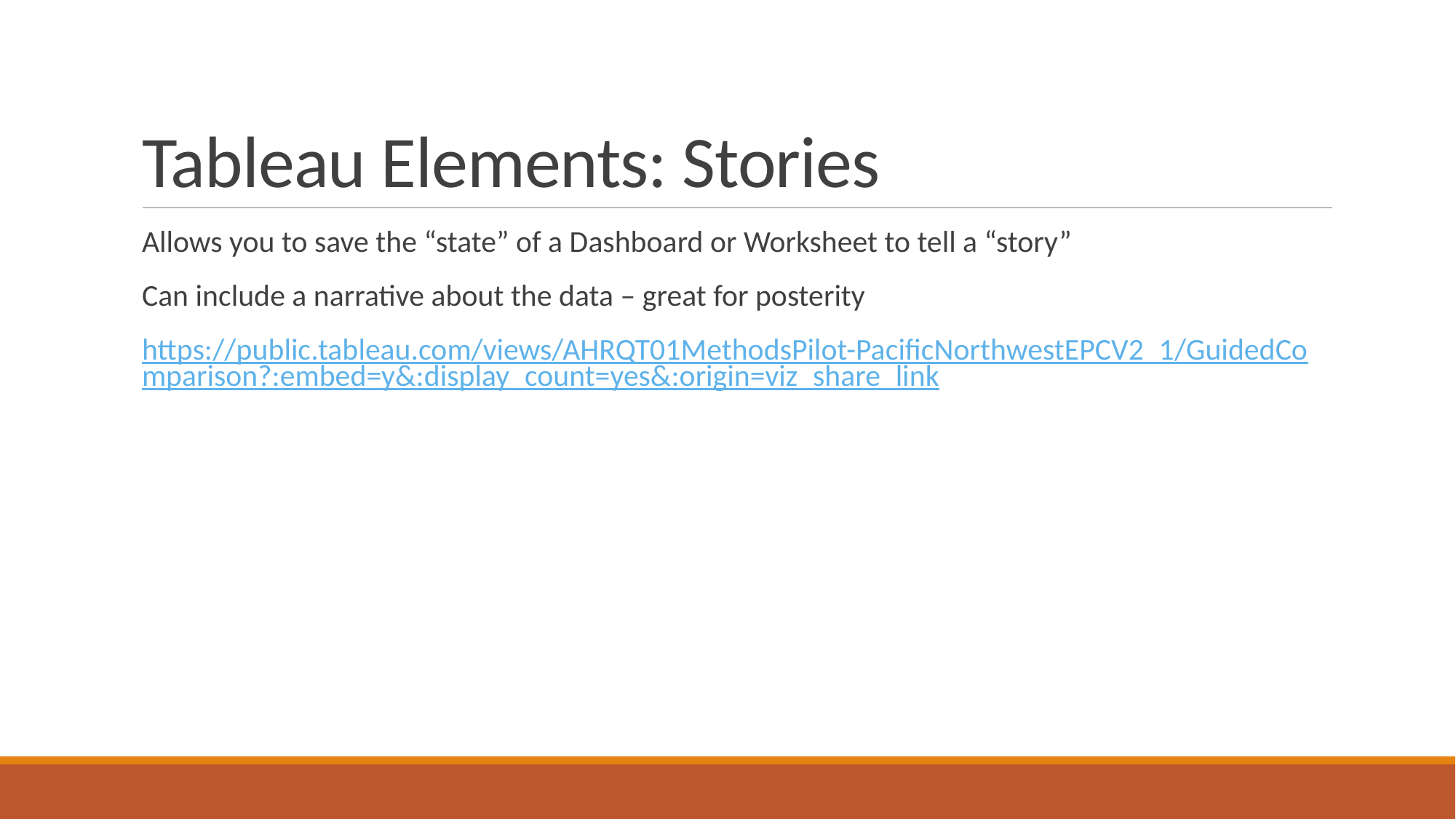

# Tableau Elements: Stories
Allows you to save the “state” of a Dashboard or Worksheet to tell a “story”
Can include a narrative about the data – great for posterity
https://public.tableau.com/views/AHRQT01MethodsPilot-PacificNorthwestEPCV2_1/GuidedComparison?:embed=y&:display_count=yes&:origin=viz_share_link